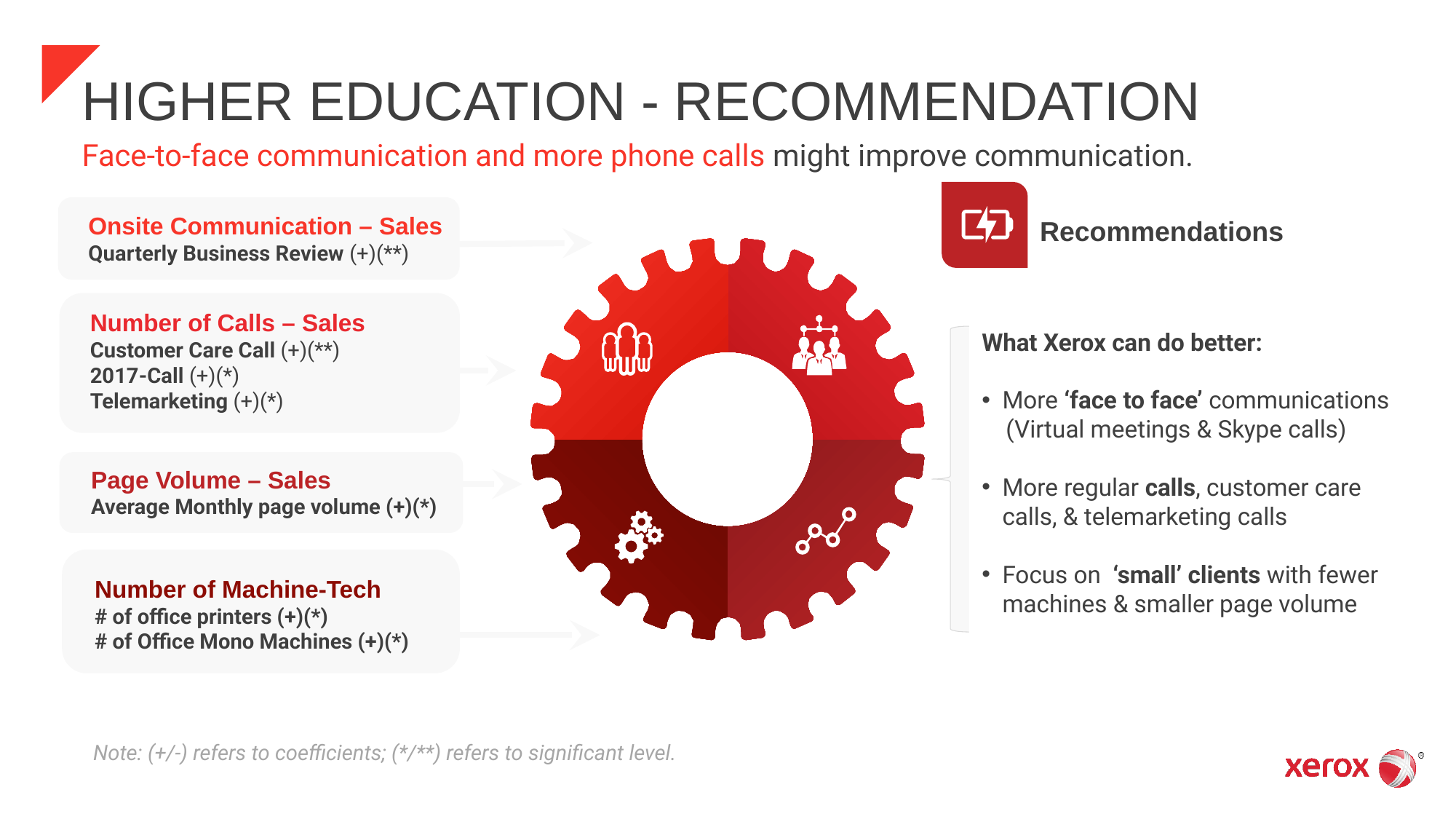

# HIGHER EDUCATION - RECOMMENDATION
Face-to-face communication and more phone calls might improve communication.

Onsite Communication – Sales
Quarterly Business Review (+)(**)

Recommendations

Number of Calls – Sales
Customer Care Call (+)(**)
2017-Call (+)(*)
Telemarketing (+)(*)

What Xerox can do better:

More ‘face to face’ communications
    (Virtual meetings & Skype calls)

More regular calls, customer care calls, & telemarketing calls

Focus on  ‘small’ clients with fewer machines & smaller page volume

Page Volume – Sales
Average Monthly page volume (+)(*)

Number of Machine-Tech
# of office printers (+)(*)
# of Office Mono Machines (+)(*)
Note: (+/-) refers to coefficients; (*/**) refers to significant level.